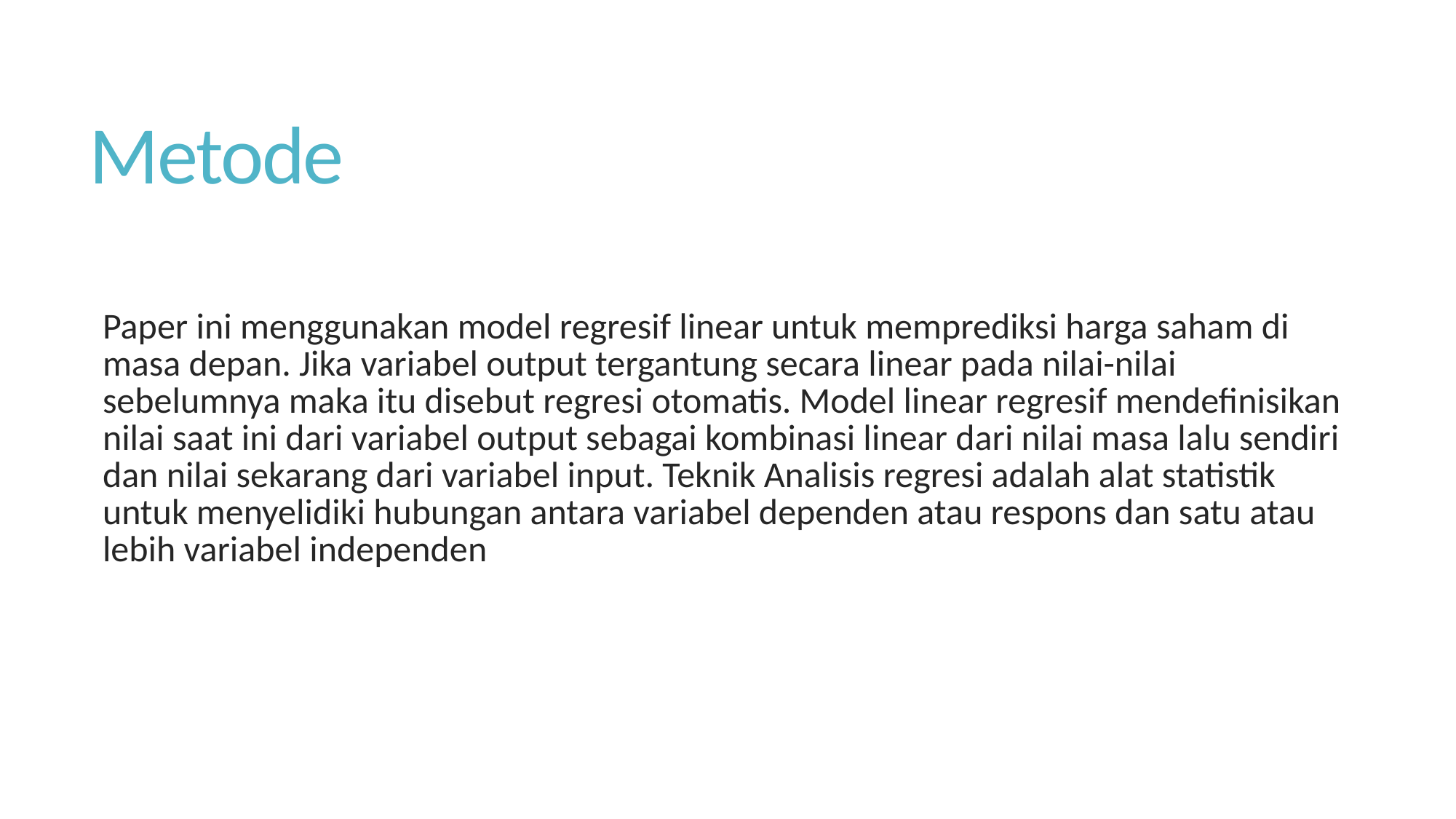

# Metode

Paper ini menggunakan model regresif linear untuk memprediksi harga saham di masa depan. Jika variabel output tergantung secara linear pada nilai-nilai sebelumnya maka itu disebut regresi otomatis. Model linear regresif mendefinisikan nilai saat ini dari variabel output sebagai kombinasi linear dari nilai masa lalu sendiri dan nilai sekarang dari variabel input. Teknik Analisis regresi adalah alat statistik untuk menyelidiki hubungan antara variabel dependen atau respons dan satu atau lebih variabel independen